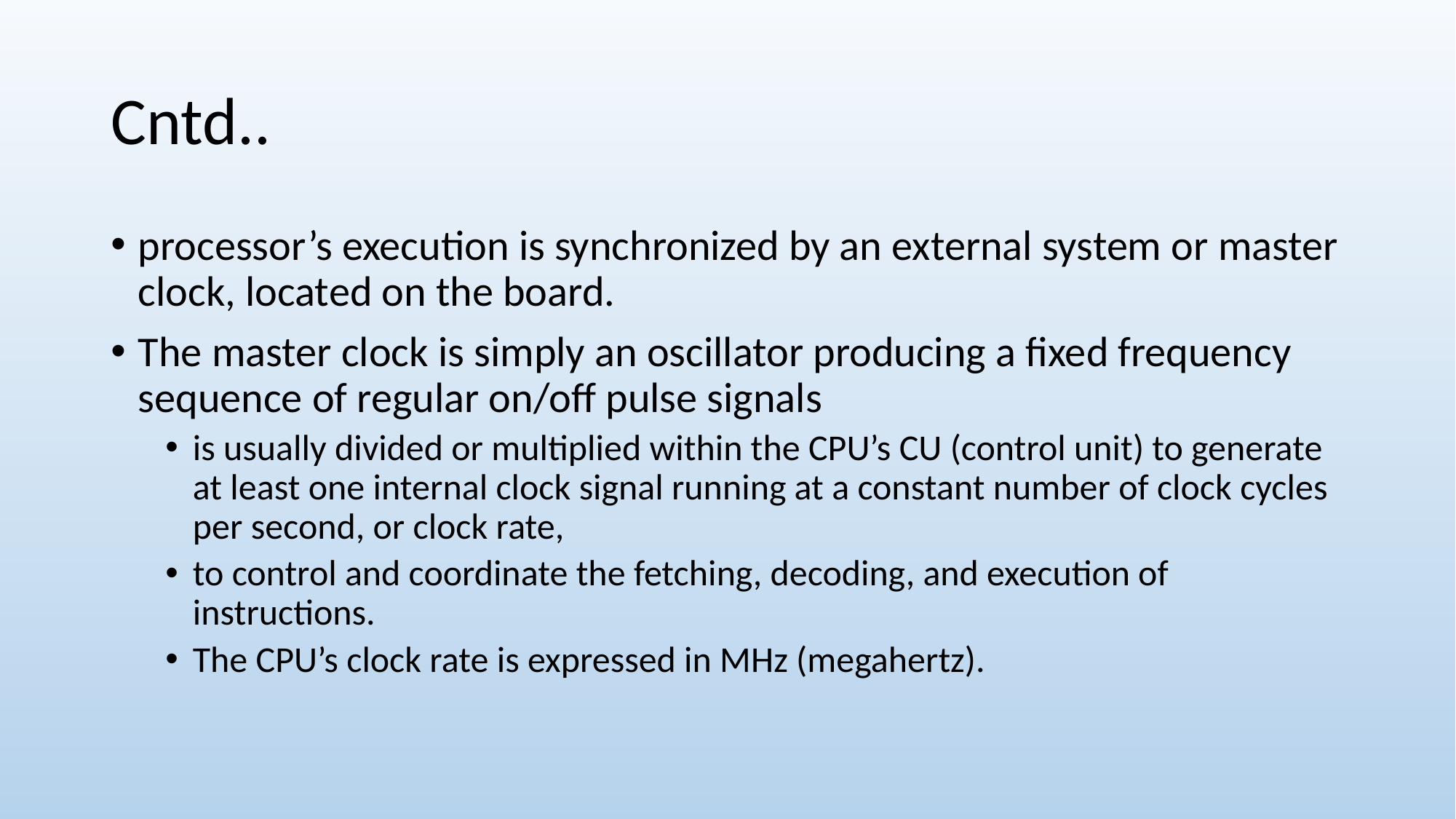

# Cntd..
processor’s execution is synchronized by an external system or master clock, located on the board.
The master clock is simply an oscillator producing a fixed frequency sequence of regular on/off pulse signals
is usually divided or multiplied within the CPU’s CU (control unit) to generate at least one internal clock signal running at a constant number of clock cycles per second, or clock rate,
to control and coordinate the fetching, decoding, and execution of instructions.
The CPU’s clock rate is expressed in MHz (megahertz).